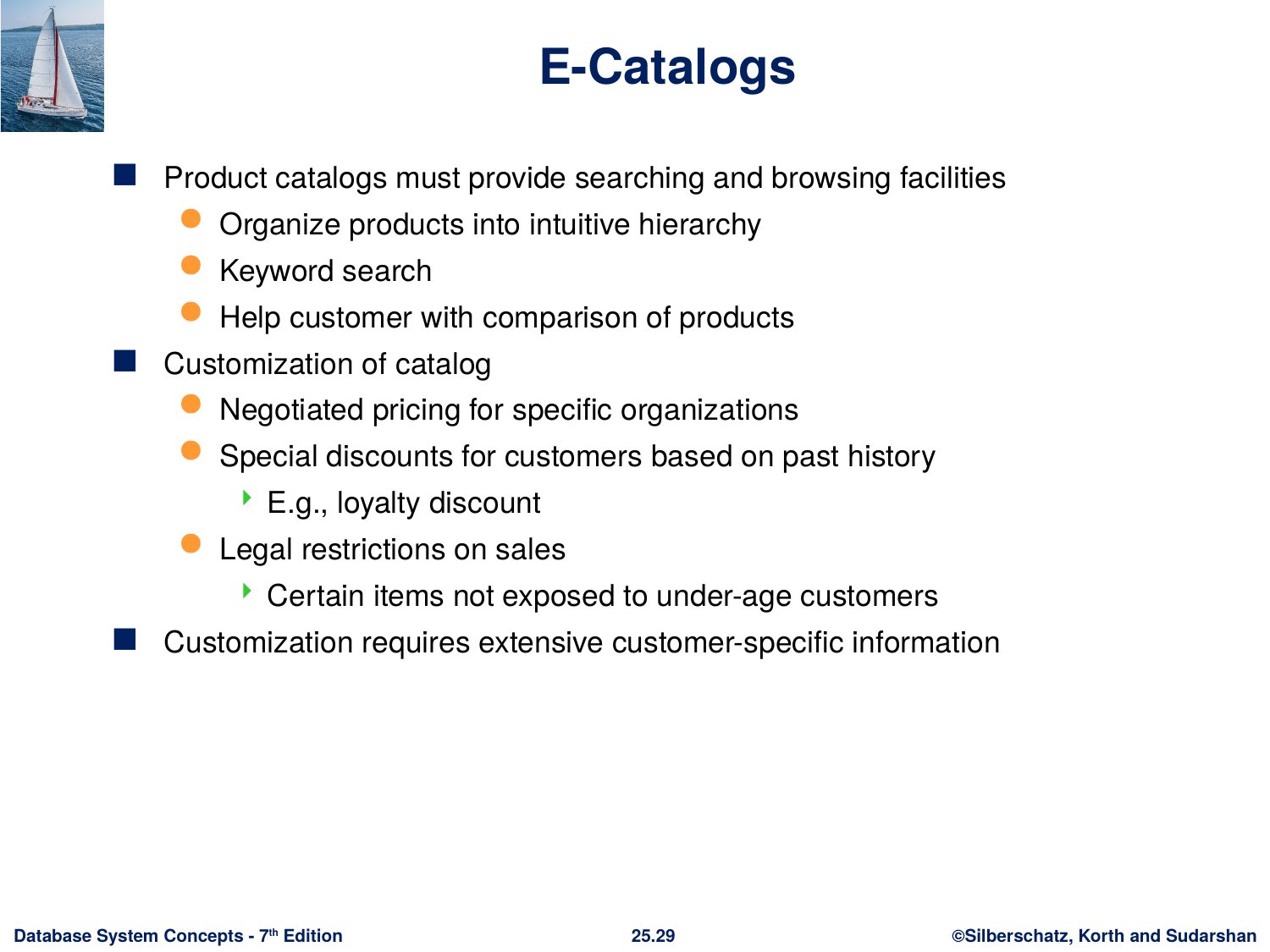

# E-Catalogs
Product catalogs must provide searching and browsing facilities
Organize products into intuitive hierarchy
Keyword search
Help customer with comparison of products
Customization of catalog
Negotiated pricing for specific organizations
Special discounts for customers based on past history
E.g., loyalty discount
Legal restrictions on sales
Certain items not exposed to under-age customers
Customization requires extensive customer-specific information